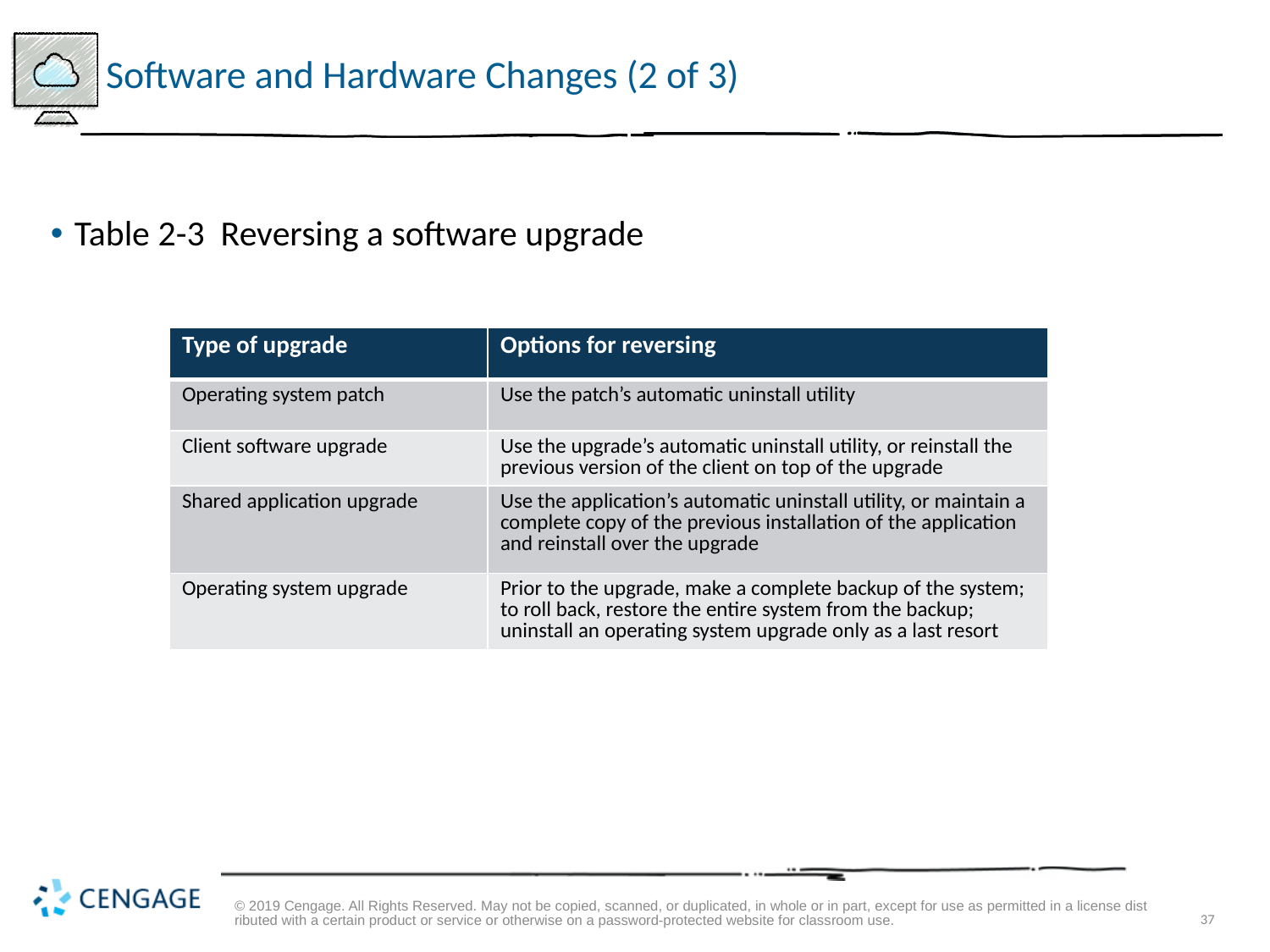

# Software and Hardware Changes (2 of 3)
Table 2-3  Reversing a software upgrade
| Type of upgrade | Options for reversing |
| --- | --- |
| Operating system patch | Use the patch’s automatic uninstall utility |
| Client software upgrade | Use the upgrade’s automatic uninstall utility, or reinstall the previous version of the client on top of the upgrade |
| Shared application upgrade | Use the application’s automatic uninstall utility, or maintain a complete copy of the previous installation of the application and reinstall over the upgrade |
| Operating system upgrade | Prior to the upgrade, make a complete backup of the system; to roll back, restore the entire system from the backup; uninstall an operating system upgrade only as a last resort |
© 2019 Cengage. All Rights Reserved. May not be copied, scanned, or duplicated, in whole or in part, except for use as permitted in a license distributed with a certain product or service or otherwise on a password-protected website for classroom use.